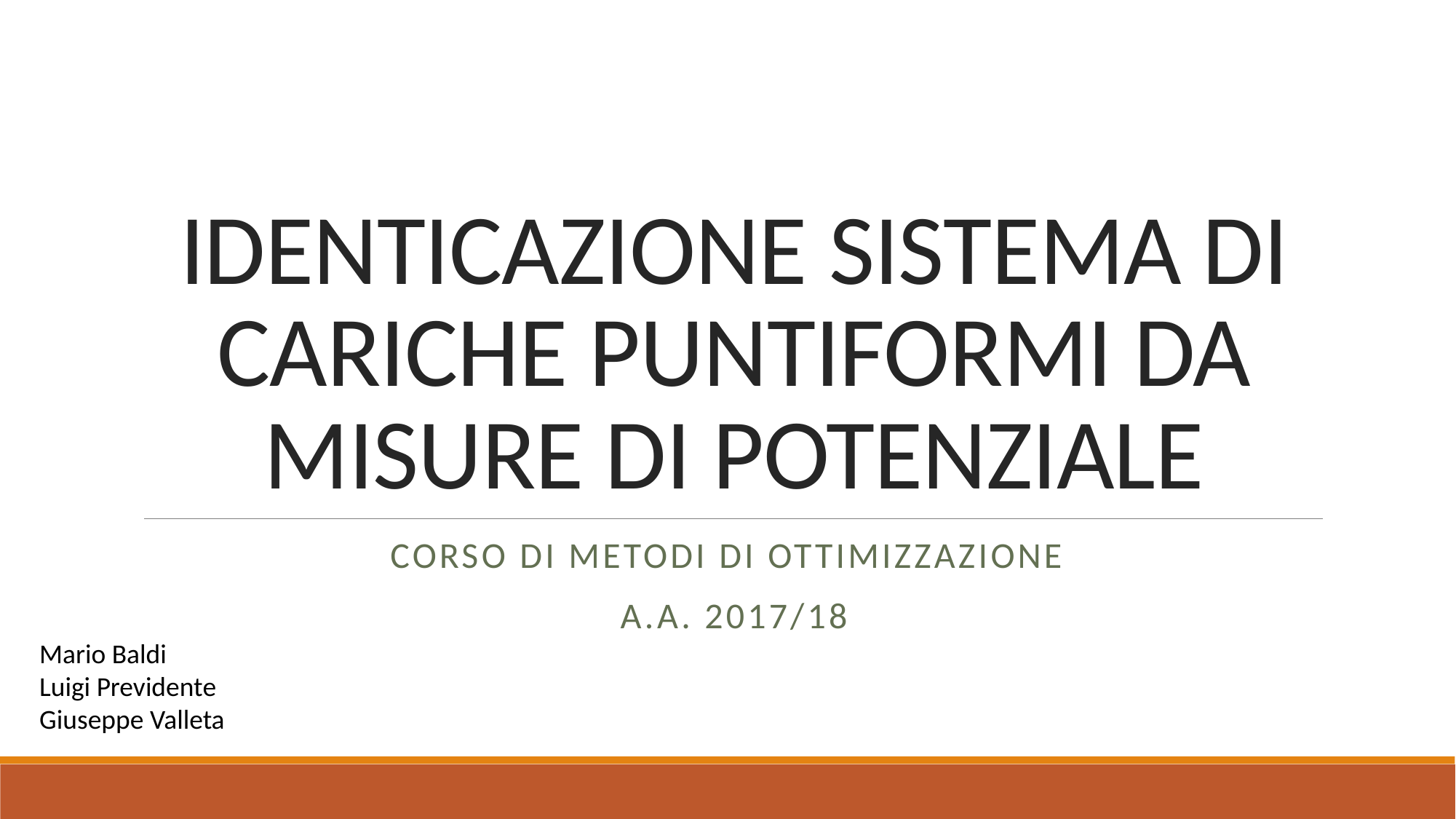

# IDENTICAZIONE SISTEMA DI CARICHE PUNTIFORMI DA MISURE DI POTENZIALE
Corso di Metodi di Ottimizzazione
A.a. 2017/18
Mario Baldi
Luigi Previdente
Giuseppe Valleta